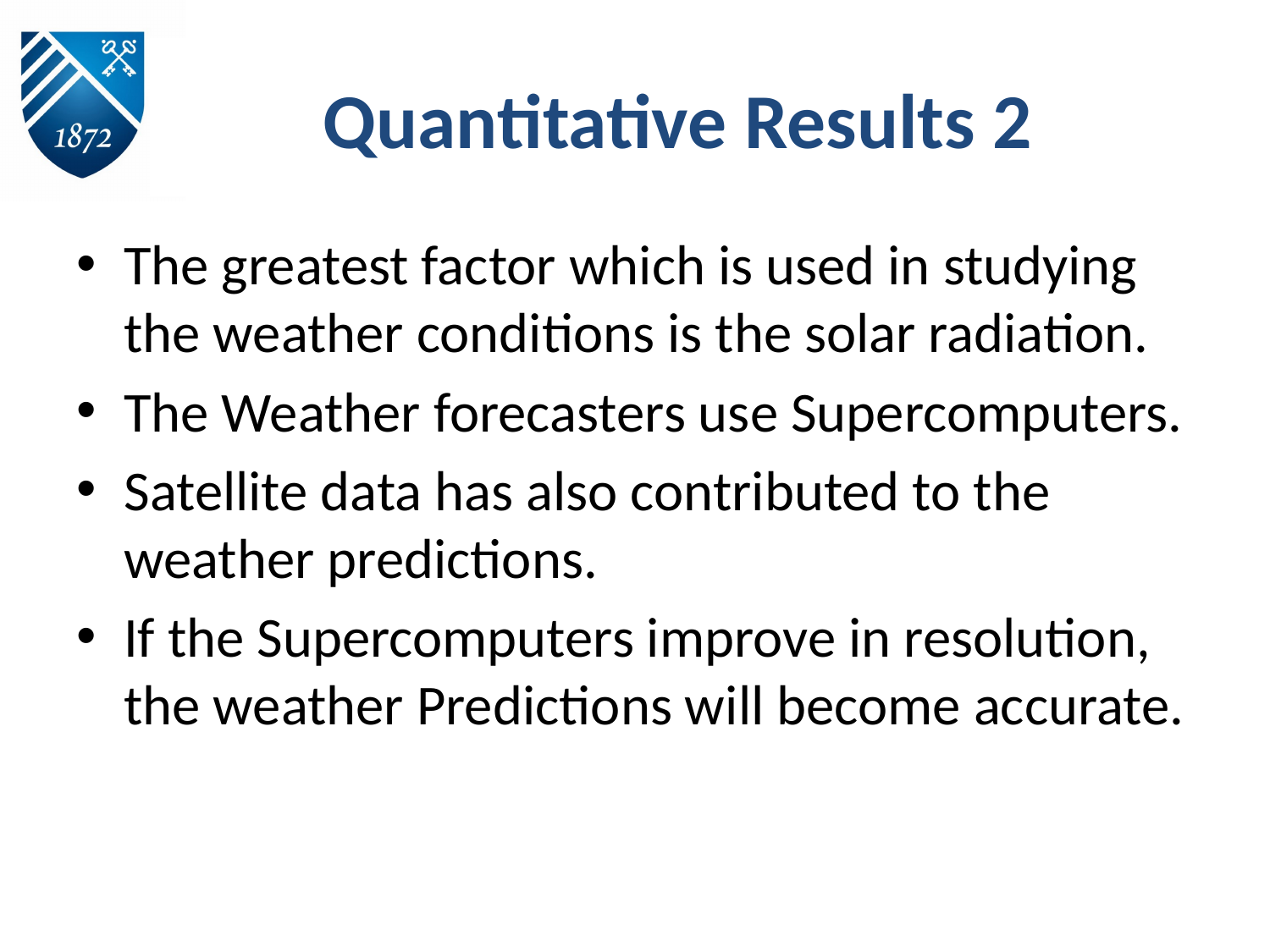

# Quantitative Results 2
The greatest factor which is used in studying the weather conditions is the solar radiation.
The Weather forecasters use Supercomputers.
Satellite data has also contributed to the weather predictions.
If the Supercomputers improve in resolution, the weather Predictions will become accurate.